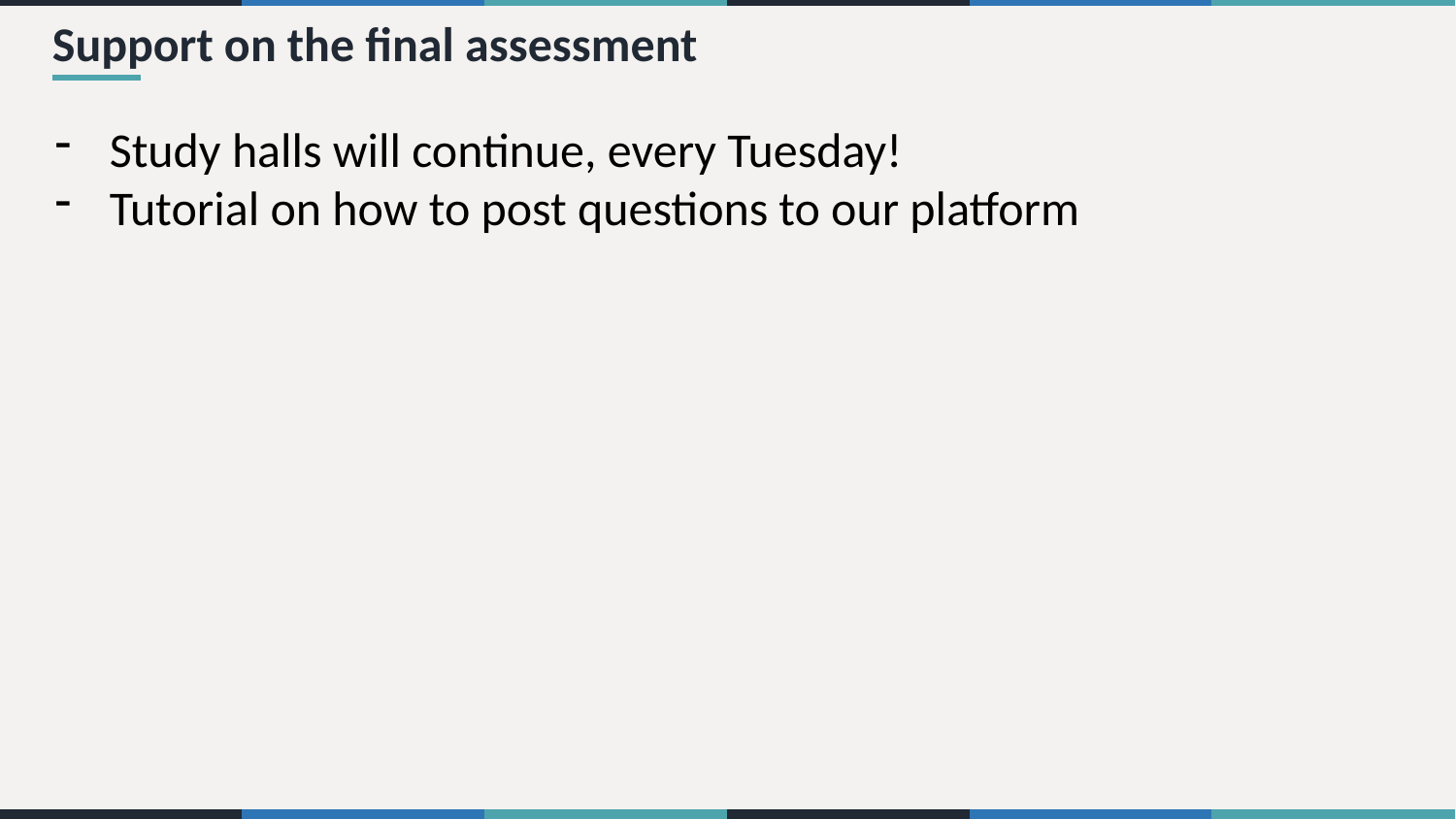

# Support on the final assessment
Study halls will continue, every Tuesday!
Tutorial on how to post questions to our platform